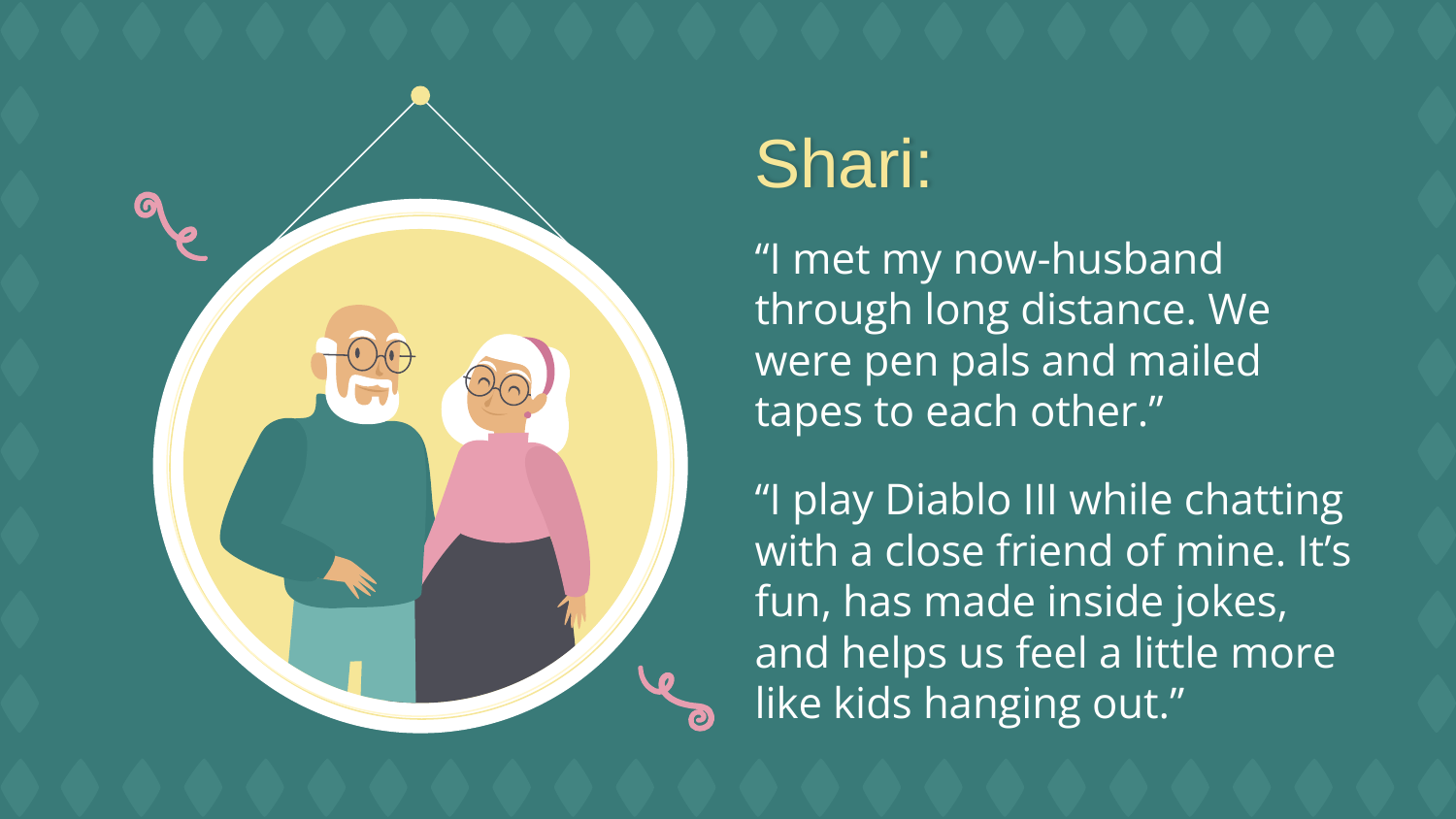

# Shari:

“I met my now-husband through long distance. We were pen pals and mailed tapes to each other.”
“I play Diablo III while chatting with a close friend of mine. It’s fun, has made inside jokes, and helps us feel a little more like kids hanging out.”